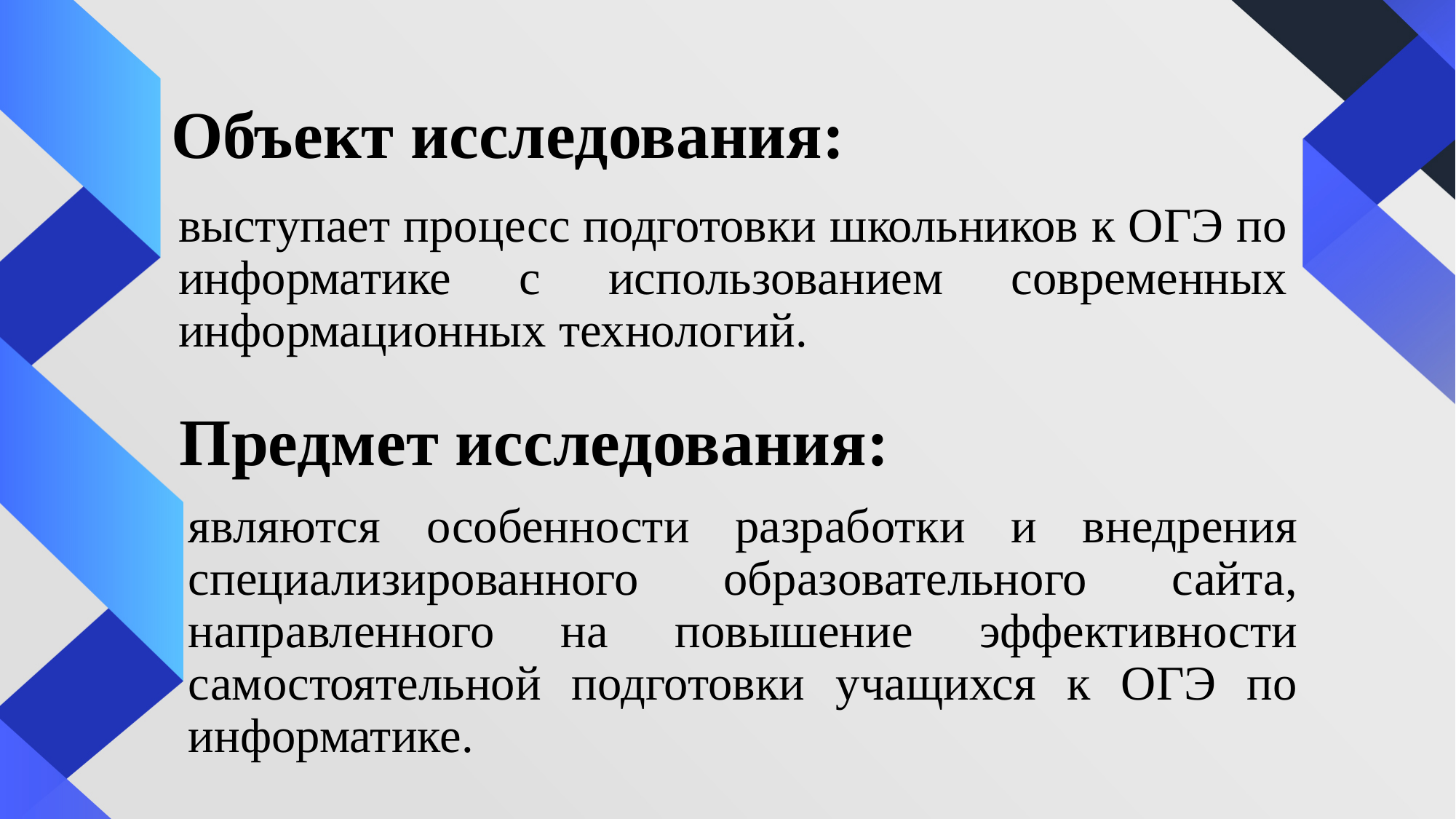

# Объект исследования:
выступает процесс подготовки школьников к ОГЭ по информатике с использованием современных информационных технологий.
Предмет исследования:
являются особенности разработки и внедрения специализированного образовательного сайта, направленного на повышение эффективности самостоятельной подготовки учащихся к ОГЭ по информатике.